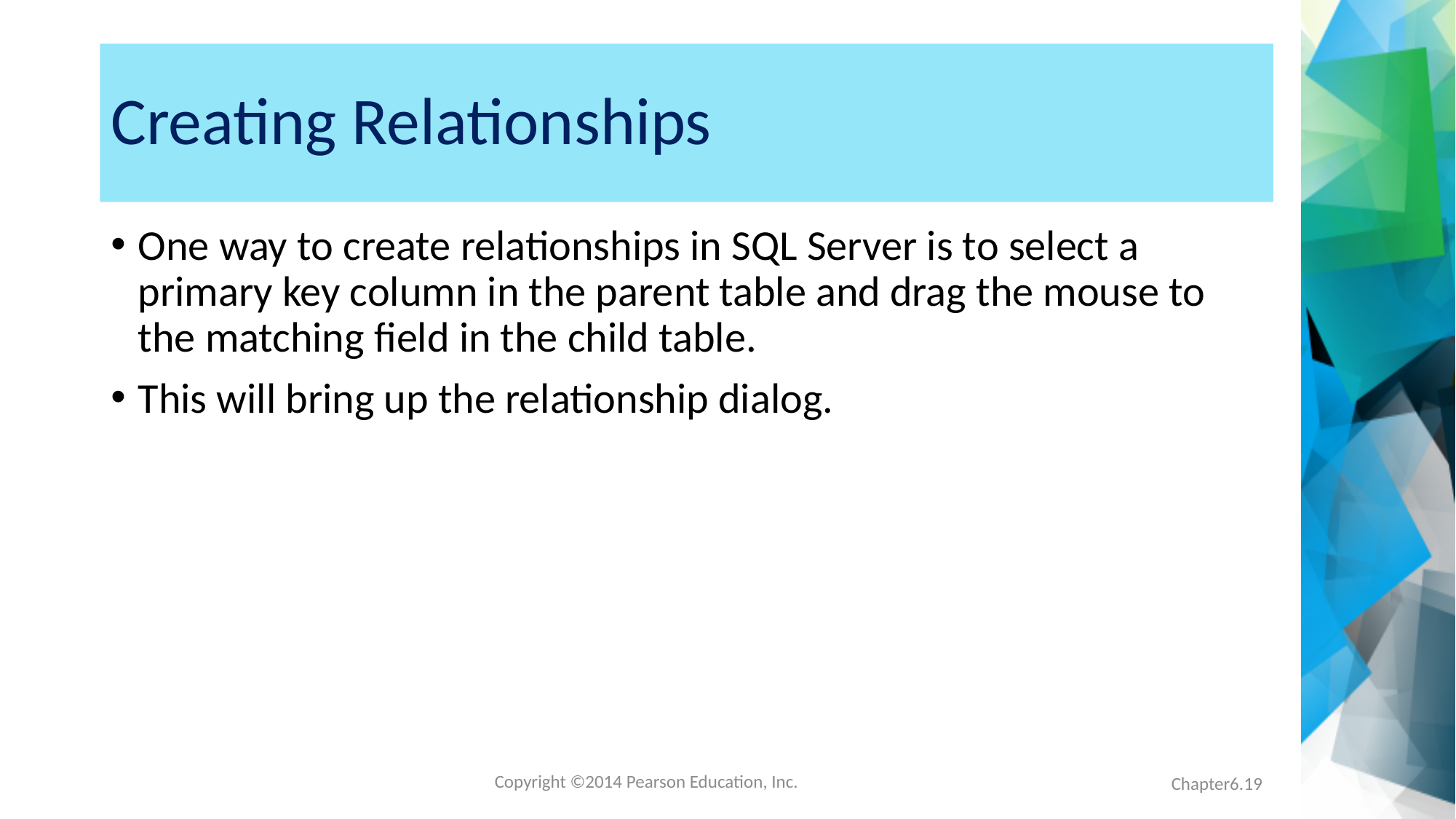

# Creating Relationships
One way to create relationships in SQL Server is to select a primary key column in the parent table and drag the mouse to the matching field in the child table.
This will bring up the relationship dialog.
Chapter6.19